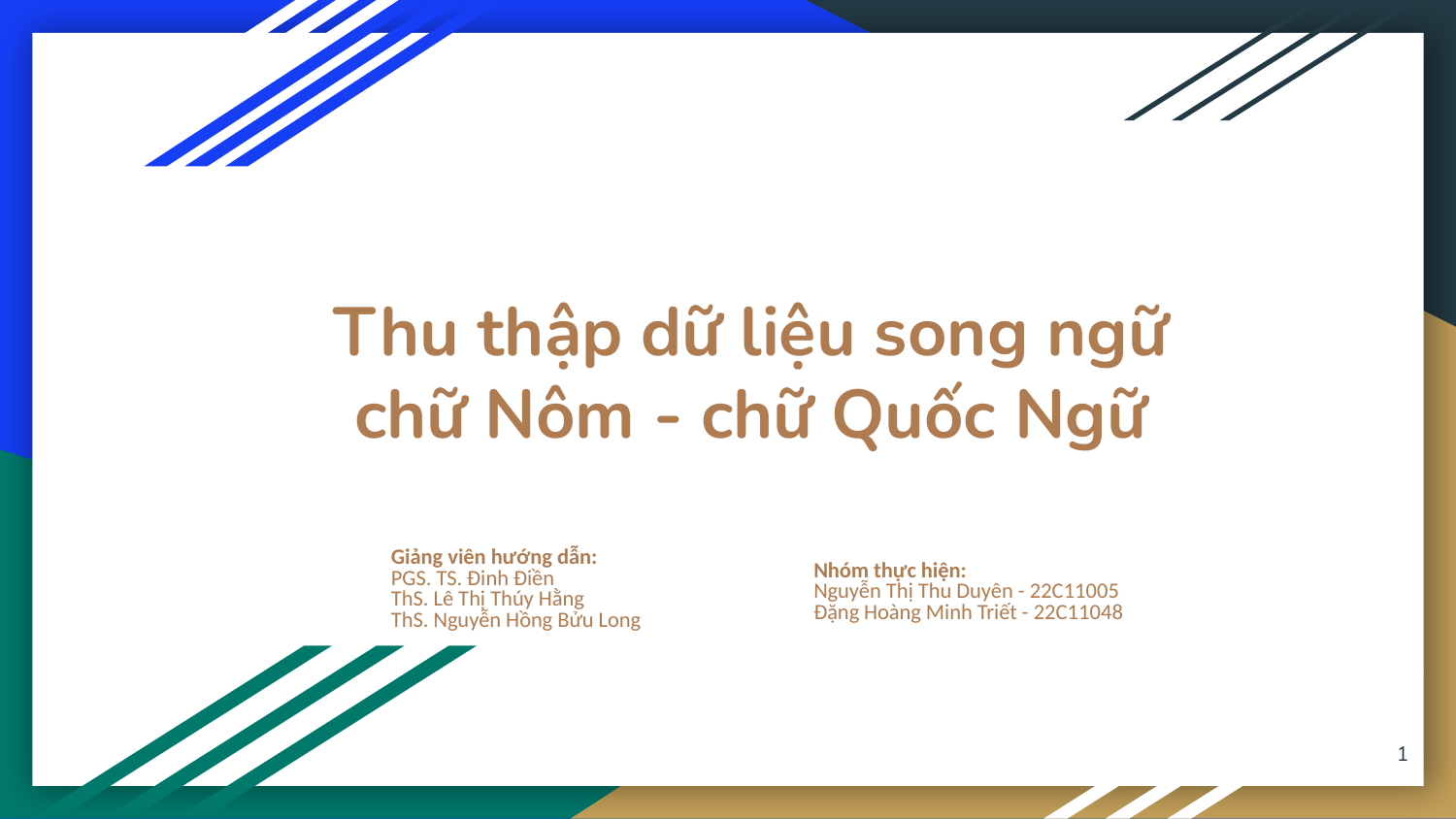

# Thu thập dữ liệu song ngữ
chữ Nôm - chữ Quốc Ngữ
Giảng viên hướng dẫn:
PGS. TS. Đinh Điền
ThS. Lê Thị Thúy Hằng
ThS. Nguyễn Hồng Bửu Long
Nhóm thực hiện:
Nguyễn Thị Thu Duyên - 22C11005
Đặng Hoàng Minh Triết - 22C11048
1